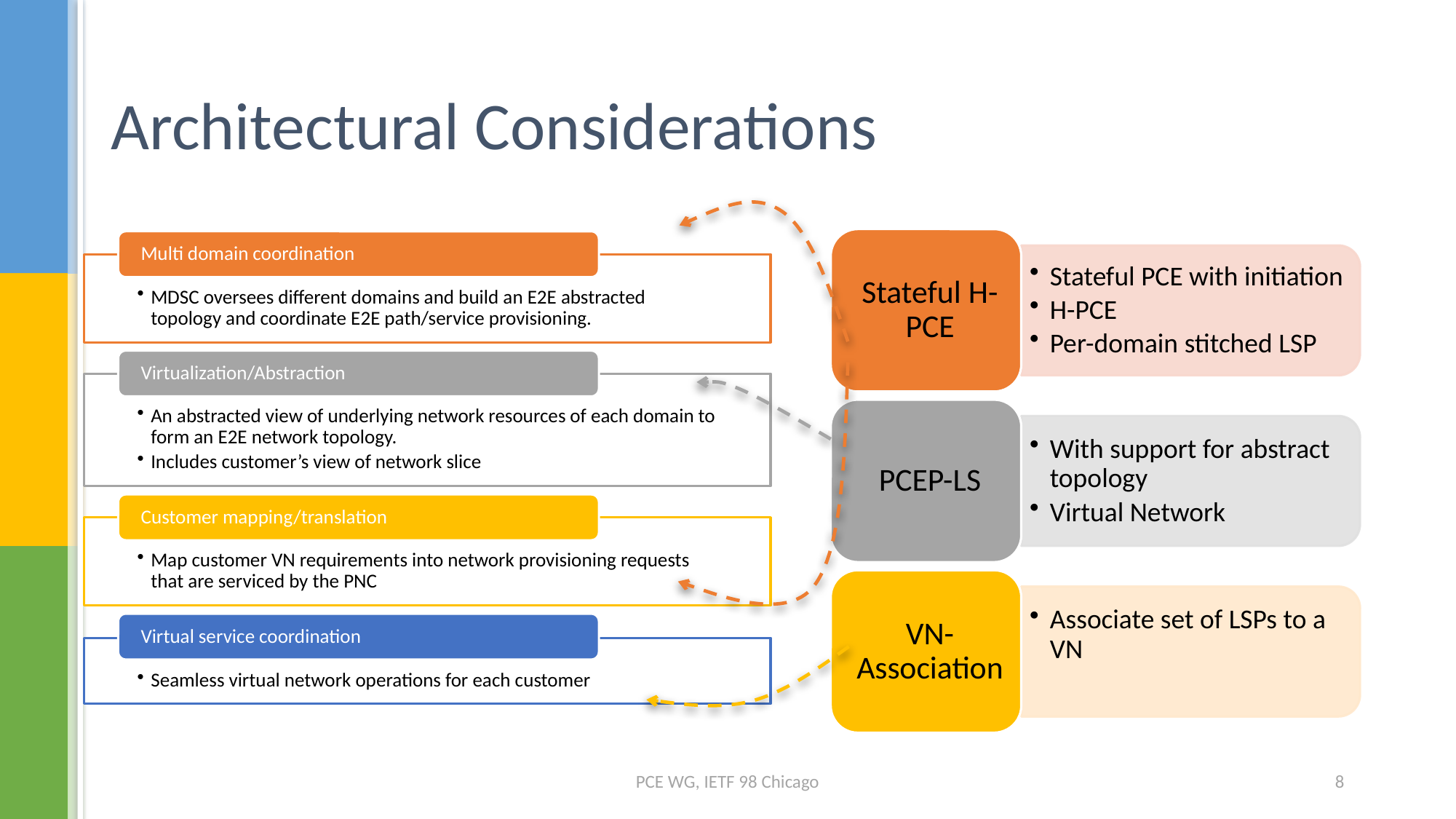

# Architectural Considerations

MDSC oversees different domains and build an E2E abstracted topology and coordinate E2E path/service provisioning.
Multi domain coordination
An abstracted view of underlying network resources of each domain to form an E2E network topology.
Includes customer’s view of network slice
Virtualization/Abstraction
Map customer VN requirements into network provisioning requests that are serviced by the PNC
Customer mapping/translation
Seamless virtual network operations for each customer
Virtual service coordination
Stateful PCE with initiation
H-PCE
Per-domain stitched LSP
Stateful H-PCE
With support for abstract topology
Virtual Network
PCEP-LS
Associate set of LSPs to a VN

VN-Association

PCE WG, IETF 98 Chicago
8